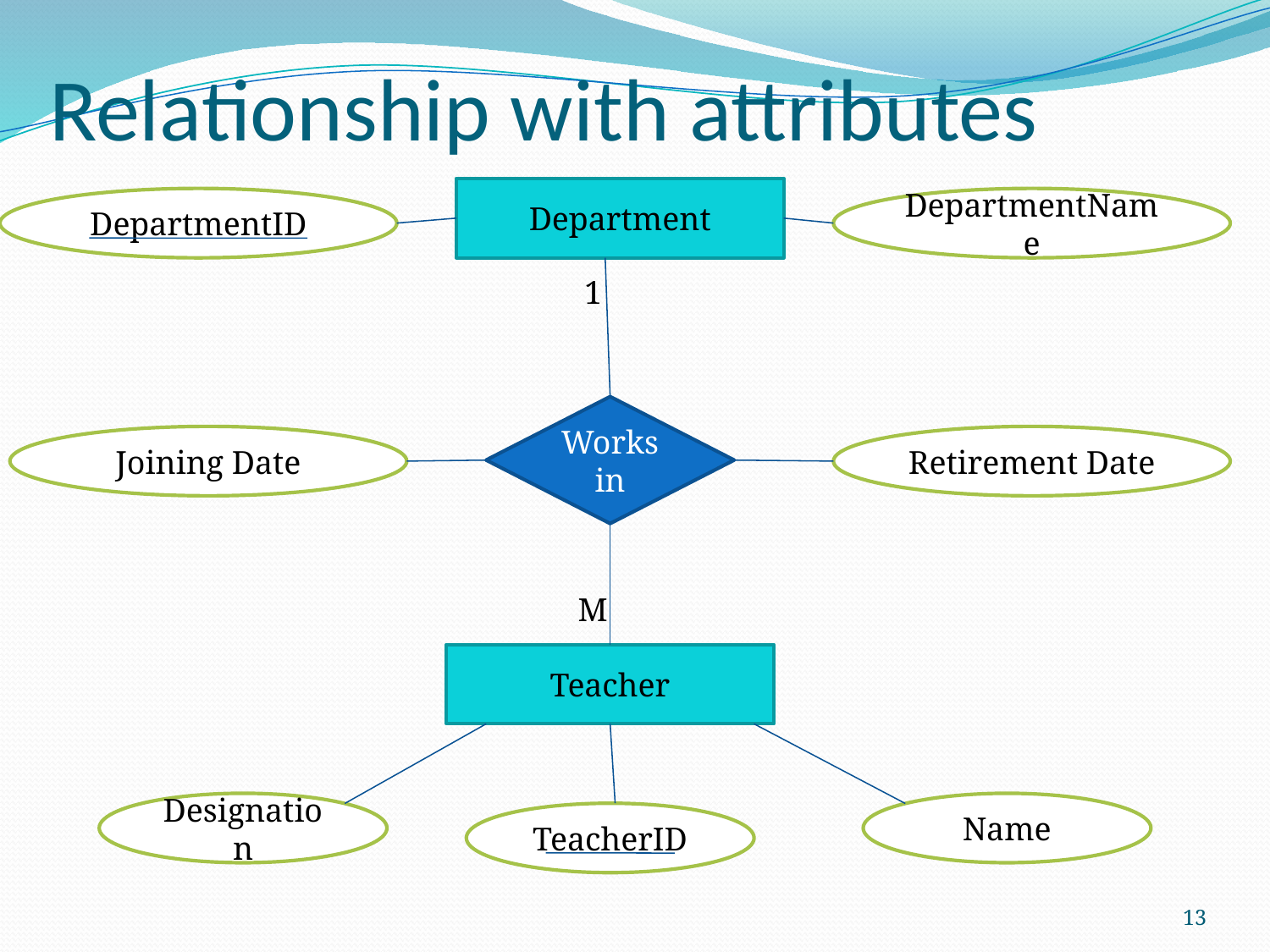

# Relationship with attributes
Department
DepartmentID
DepartmentName
1
Works in
Joining Date
Retirement Date
M
Teacher
Designation
Name
TeacherID
13